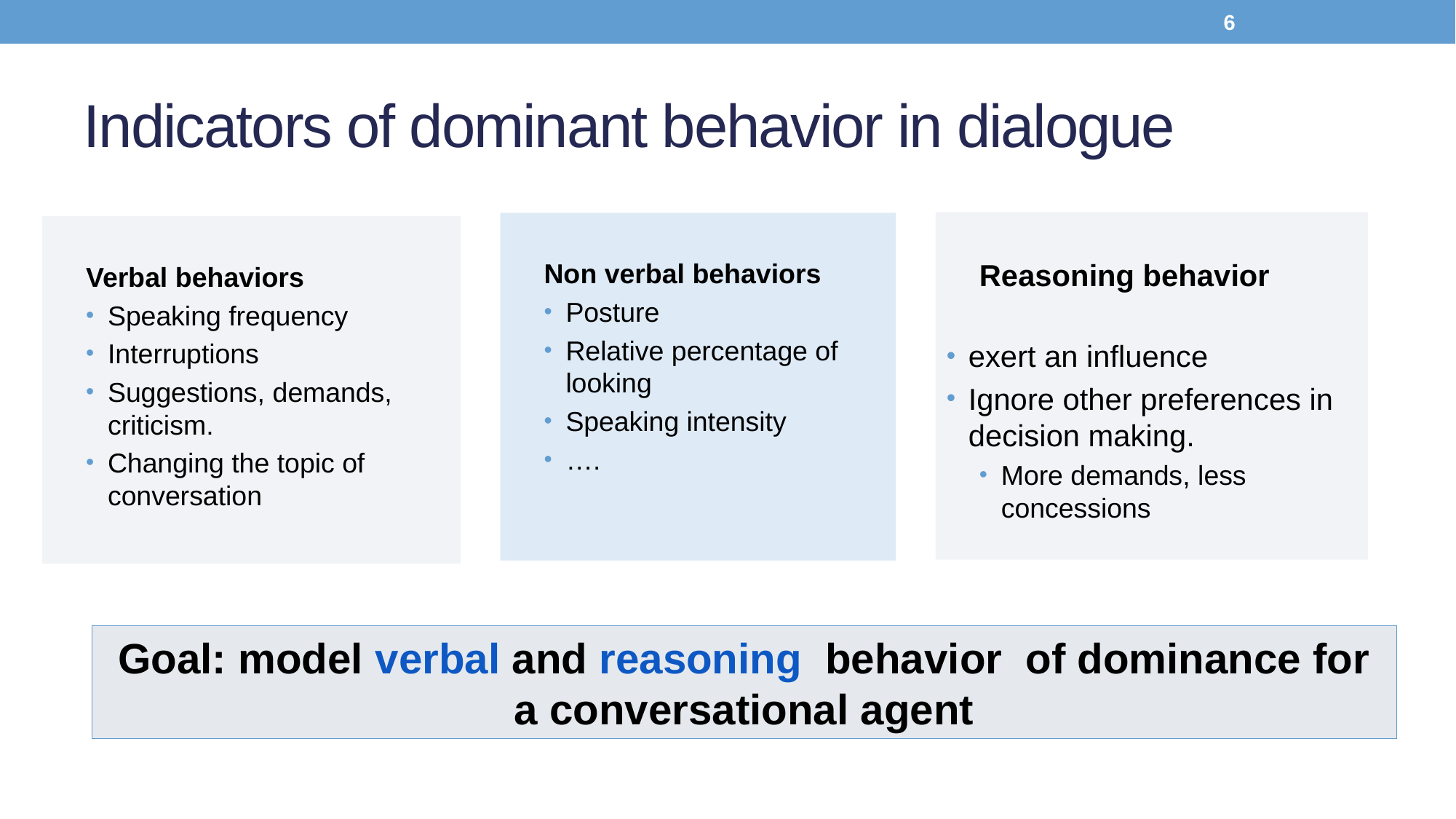

6
# Indicators of dominant behavior in dialogue

Reasoning behavior

exert an influence
Ignore other preferences in decision making.
More demands, less concessions

Non verbal behaviors
Posture
Relative percentage of looking
Speaking intensity
….

Verbal behaviors
Speaking frequency
Interruptions
Suggestions, demands, criticism.
Changing the topic of conversation
Goal: model verbal and reasoning  behavior  of dominance for a conversational agent